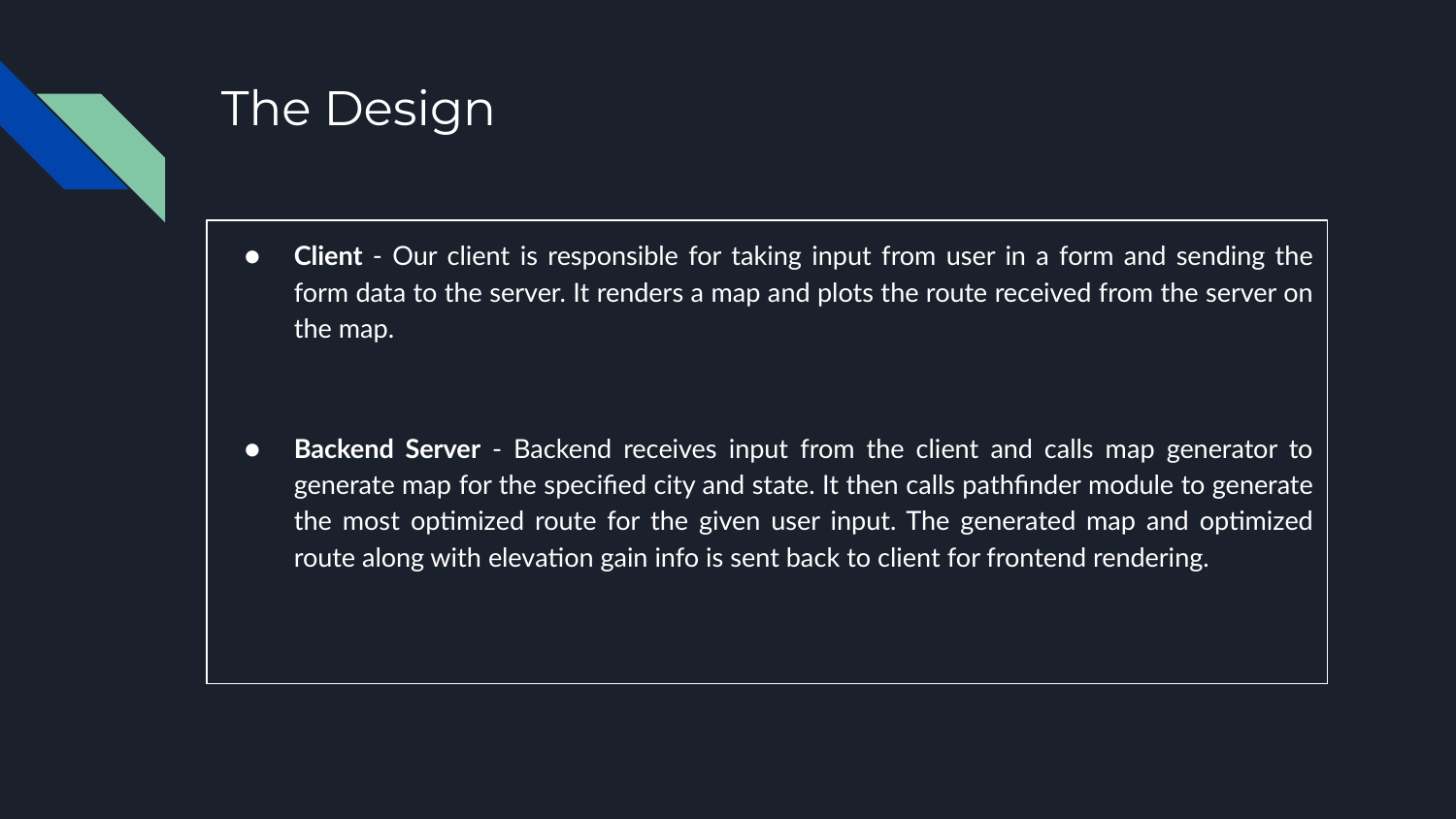

# The Design
Client - Our client is responsible for taking input from user in a form and sending the form data to the server. It renders a map and plots the route received from the server on the map.

Backend Server - Backend receives input from the client and calls map generator to generate map for the specified city and state. It then calls pathfinder module to generate the most optimized route for the given user input. The generated map and optimized route along with elevation gain info is sent back to client for frontend rendering.